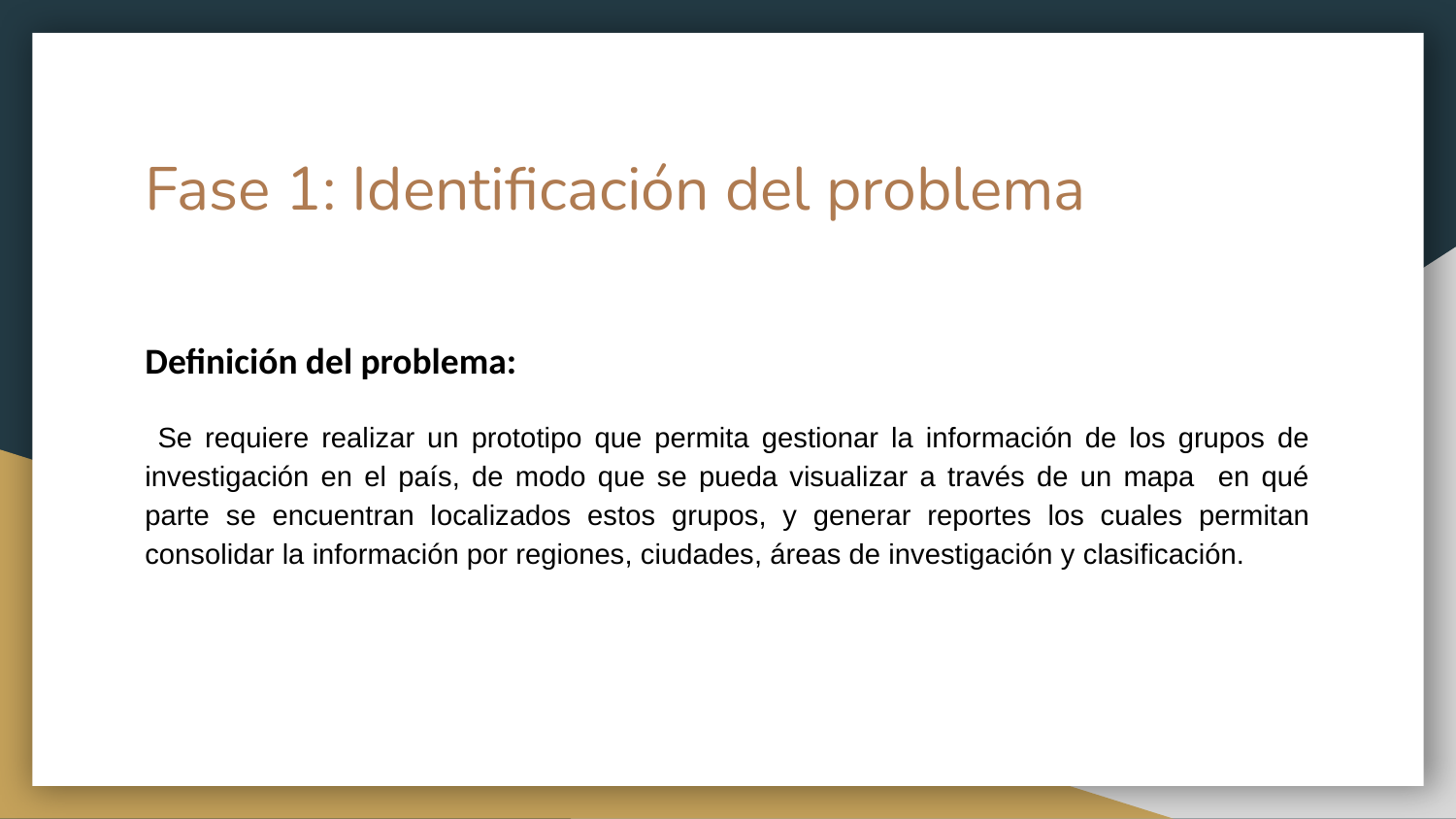

# Fase 1: Identificación del problema
Definición del problema:
 Se requiere realizar un prototipo que permita gestionar la información de los grupos de investigación en el país, de modo que se pueda visualizar a través de un mapa  en qué parte se encuentran localizados estos grupos, y generar reportes los cuales permitan consolidar la información por regiones, ciudades, áreas de investigación y clasificación.